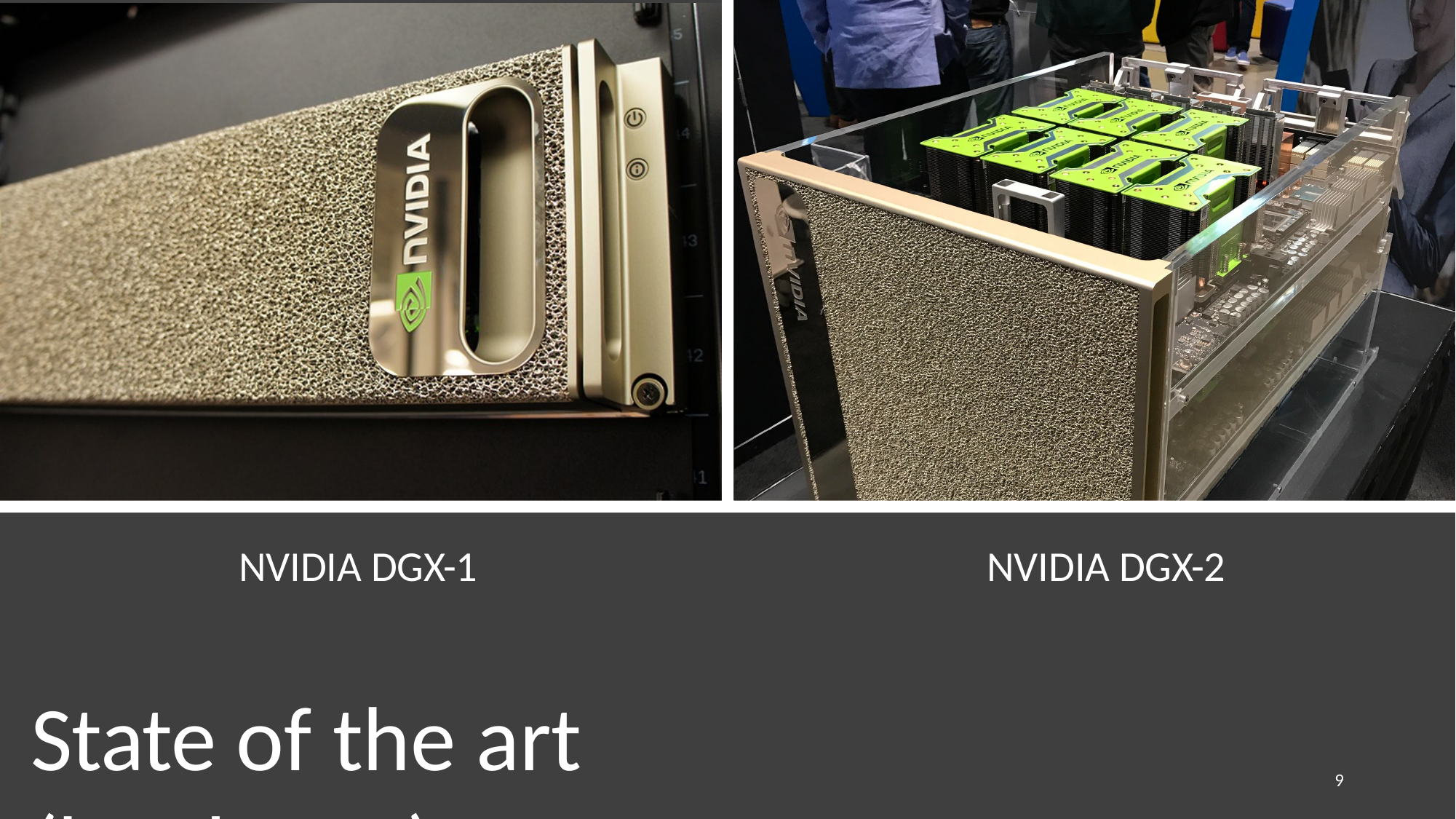

NVIDIA DGX-1
NVIDIA DGX-2
State of the art (hardware)
9